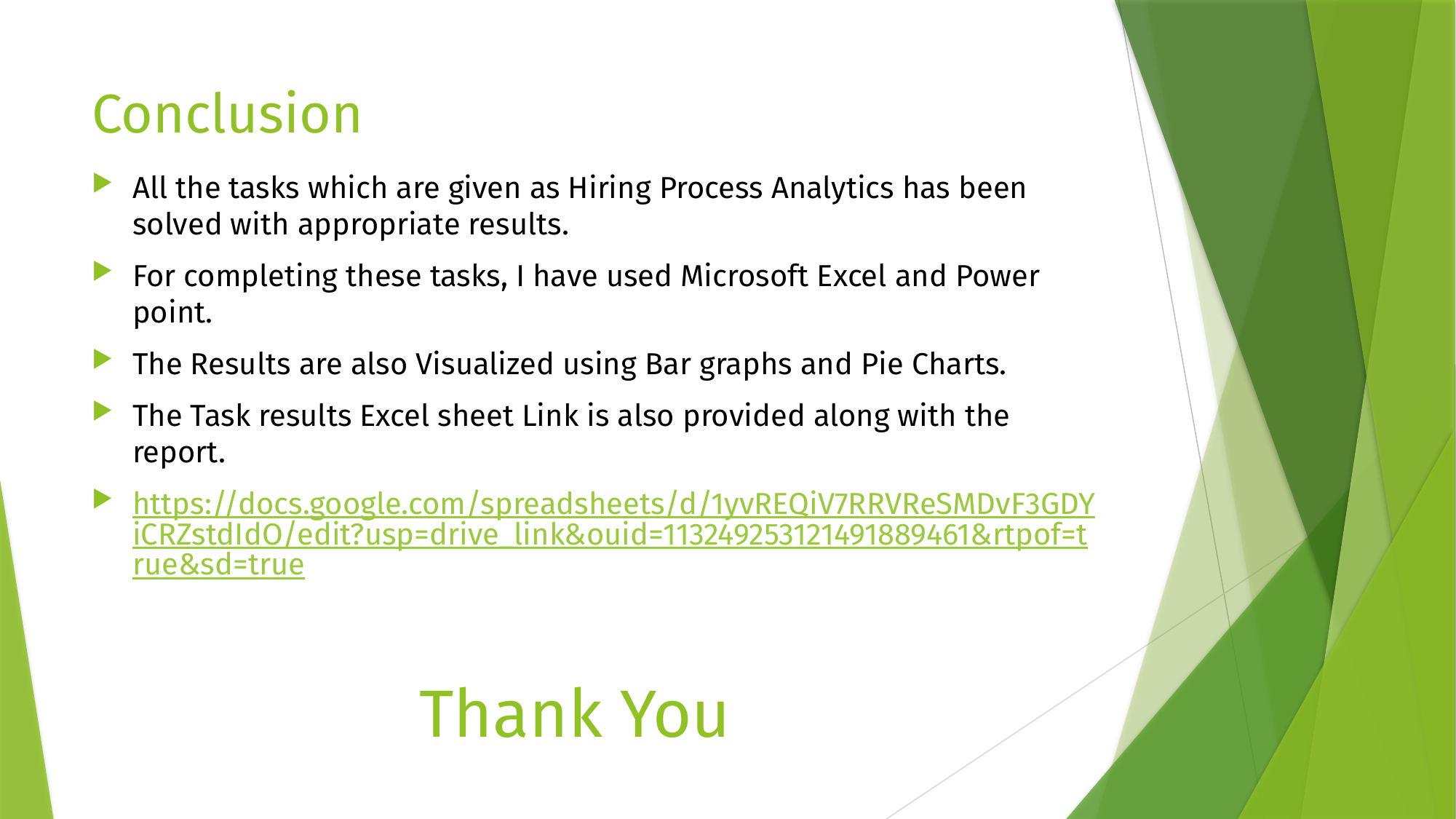

# Conclusion
All the tasks which are given as Hiring Process Analytics has been solved with appropriate results.
For completing these tasks, I have used Microsoft Excel and Power point.
The Results are also Visualized using Bar graphs and Pie Charts.
The Task results Excel sheet Link is also provided along with the report.
https://docs.google.com/spreadsheets/d/1yvREQiV7RRVReSMDvF3GDYiCRZstdIdO/edit?usp=drive_link&ouid=113249253121491889461&rtpof=true&sd=true
Thank You